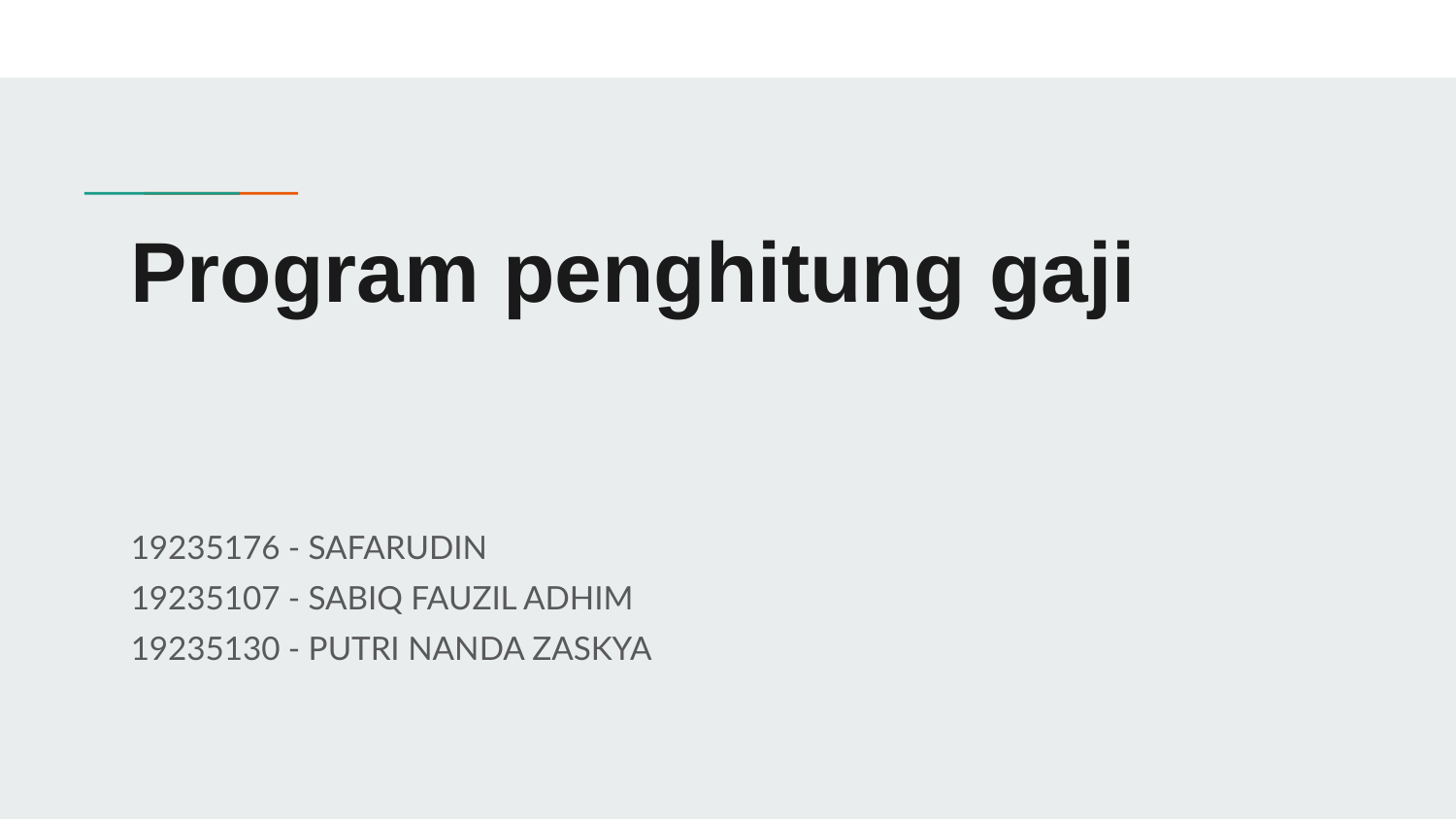

# Program penghitung gaji
19235176 - SAFARUDIN
19235107 - SABIQ FAUZIL ADHIM
19235130 - PUTRI NANDA ZASKYA